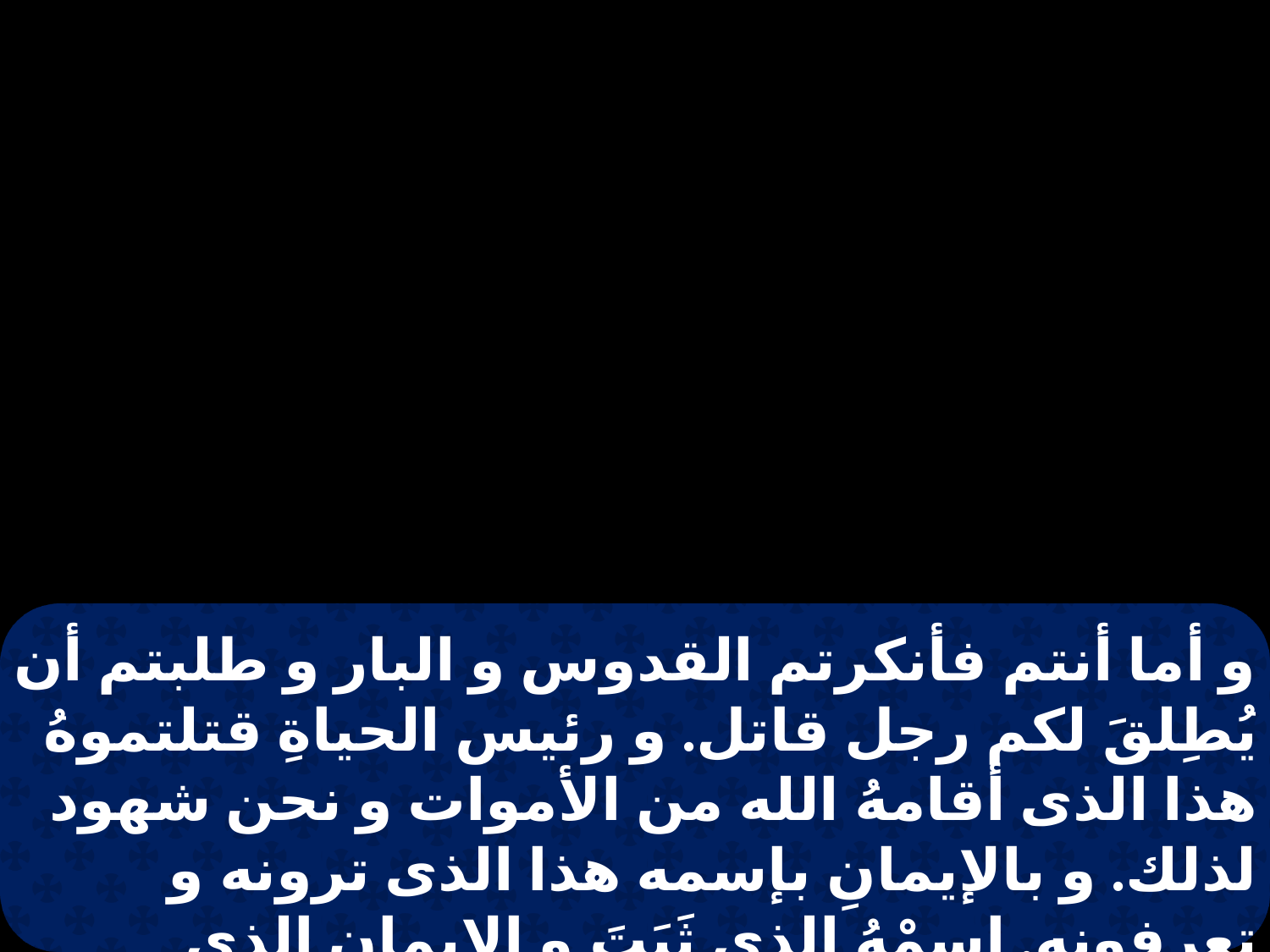

و أما أنتم فأنكرتم القدوس و البار و طلبتم أن يُطِلقَ لكم رجل قاتل. و رئيس الحياةِ قتلتموهُ هذا الذى أقامهُ الله من الأموات و نحن شهود لذلك. و بالإيمانِ بإسمه هذا الذى ترونه و تعرفونه. إسمْهُ الذى ثَبَتَ و الإيمان الذى بواسطتهِ أعطاهُ هذه الصحه أمامكم أجمعين.